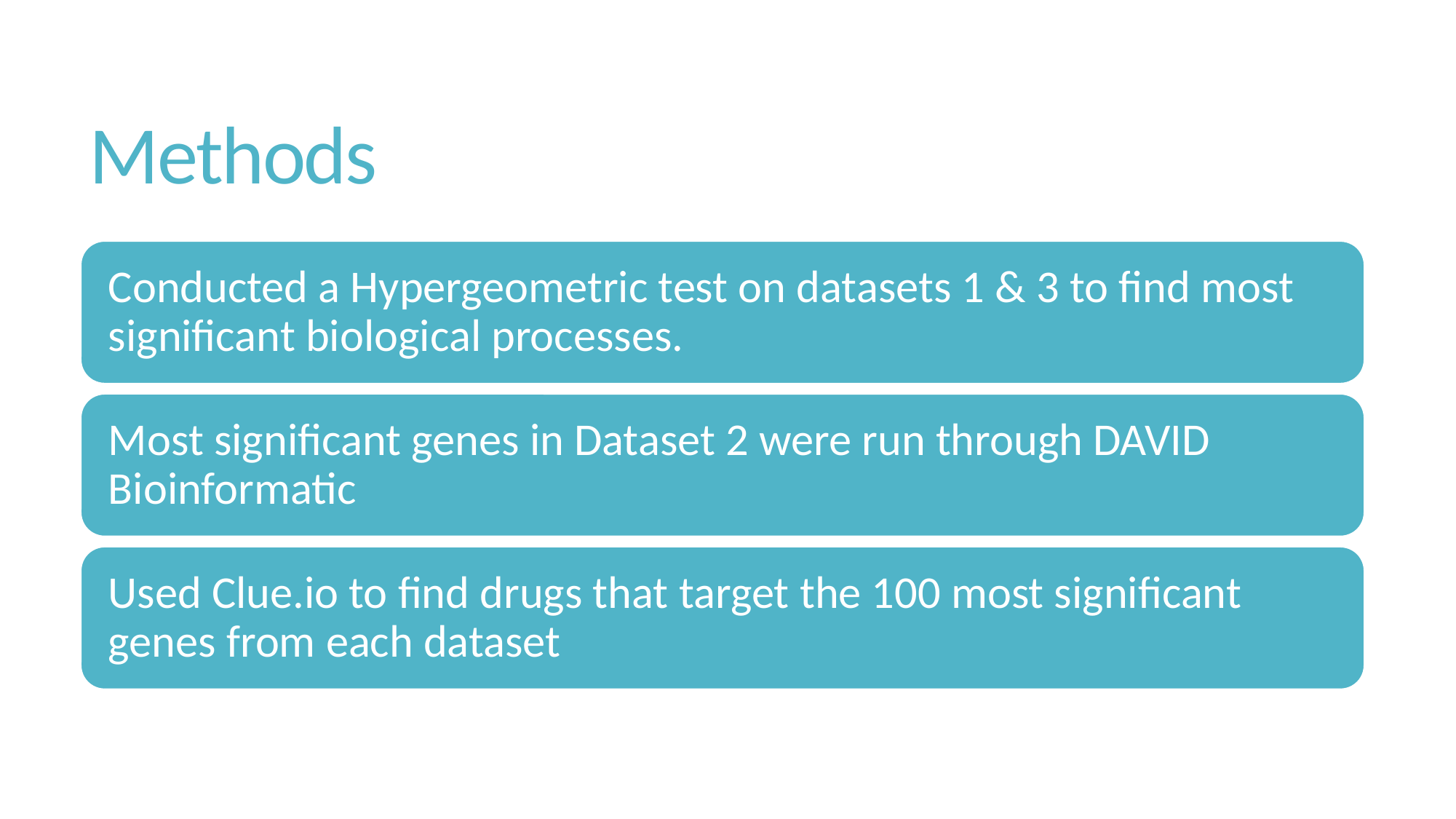

# Methods
Conducted a Hypergeometric test on datasets 1 & 3 to find most significant biological processes.
Most significant genes in Dataset 2 were run through DAVID Bioinformatic
Used Clue.io to find drugs that target the 100 most significant genes from each dataset